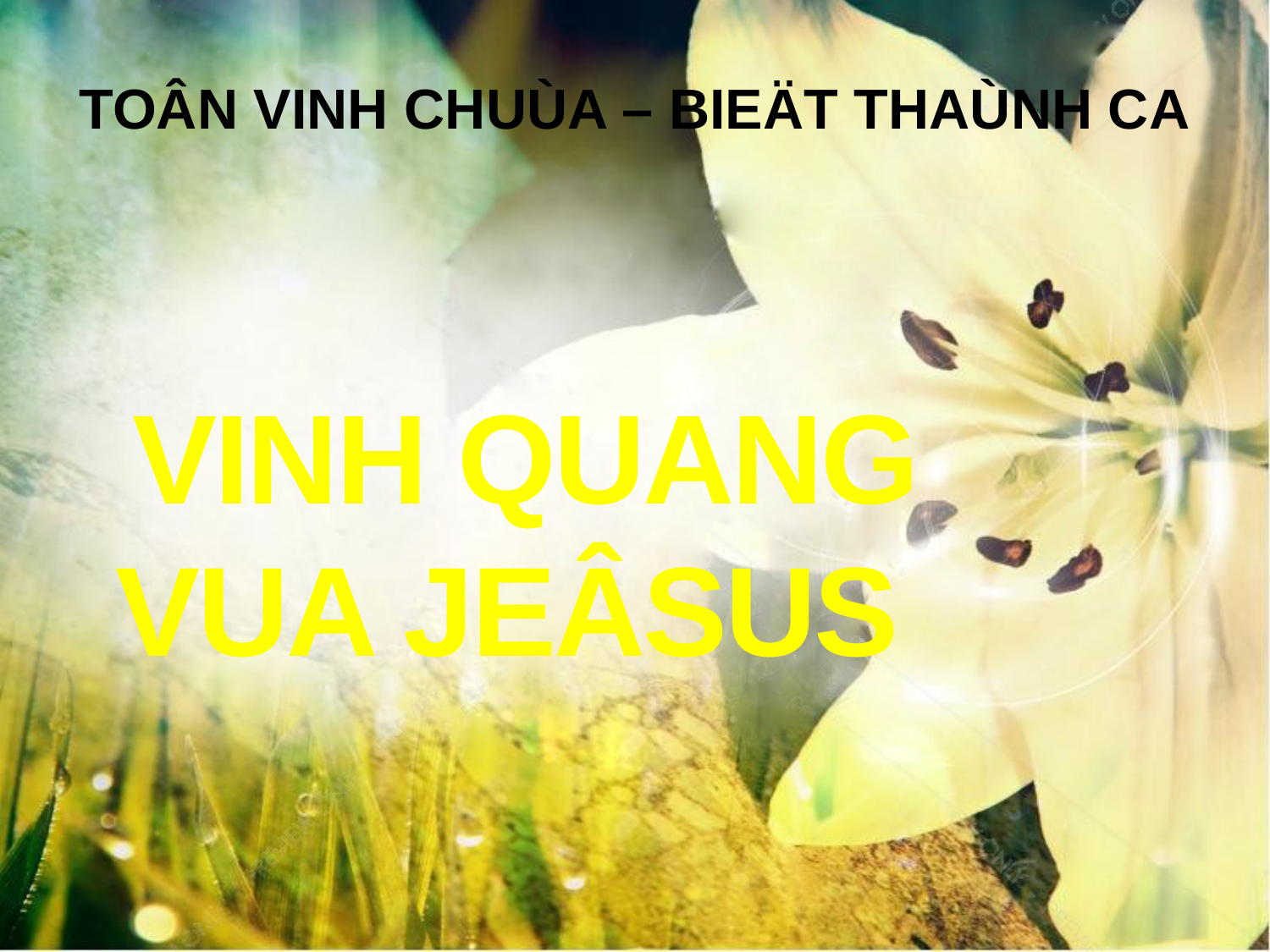

TOÂN VINH CHUÙA – BIEÄT THAÙNH CA
 VINH QUANG VUA JEÂSUS